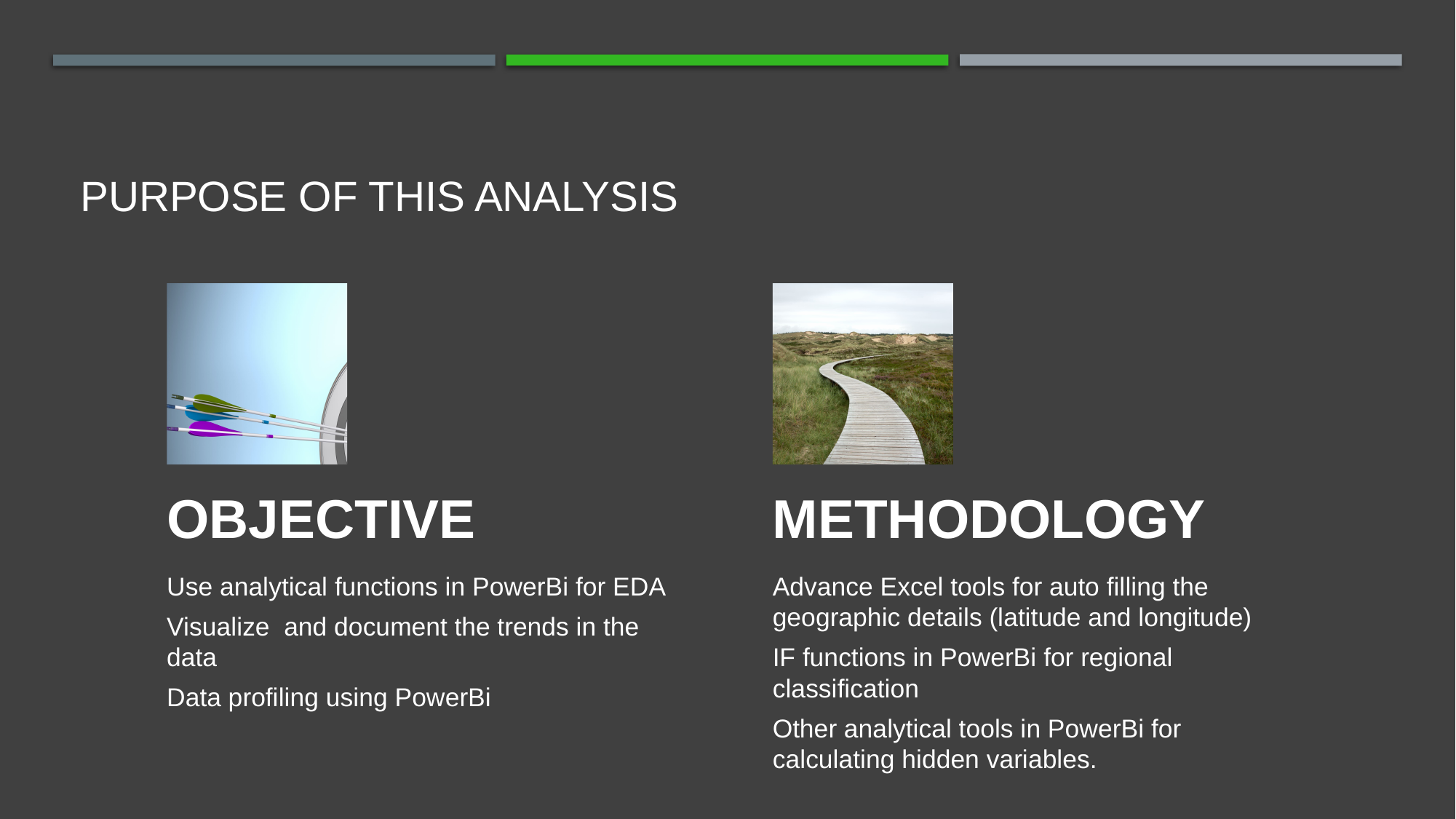

# Purpose of this analysis
OBJECTIVE
Use analytical functions in PowerBi for EDA
Visualize  and document the trends in the data
Data profiling using PowerBi
METHODOLOGY
Advance Excel tools for auto filling the geographic details (latitude and longitude)
IF functions in PowerBi for regional classification
Other analytical tools in PowerBi for calculating hidden variables.